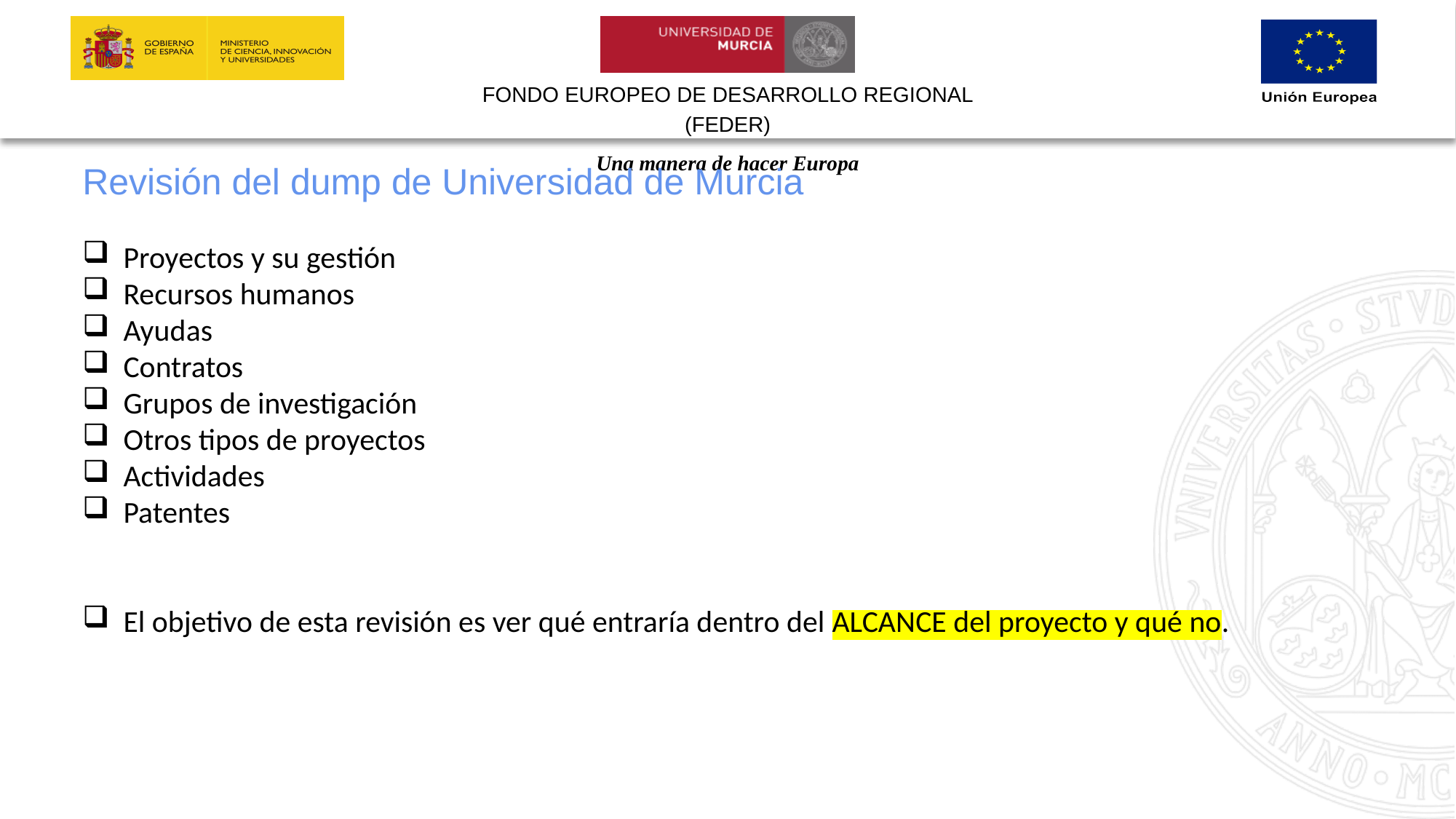

Revisión del dump de Universidad de Murcia

Proyectos y su gestión
Recursos humanos
Ayudas
Contratos
Grupos de investigación
Otros tipos de proyectos
Actividades
Patentes

El objetivo de esta revisión es ver qué entraría dentro del ALCANCE del proyecto y qué no.